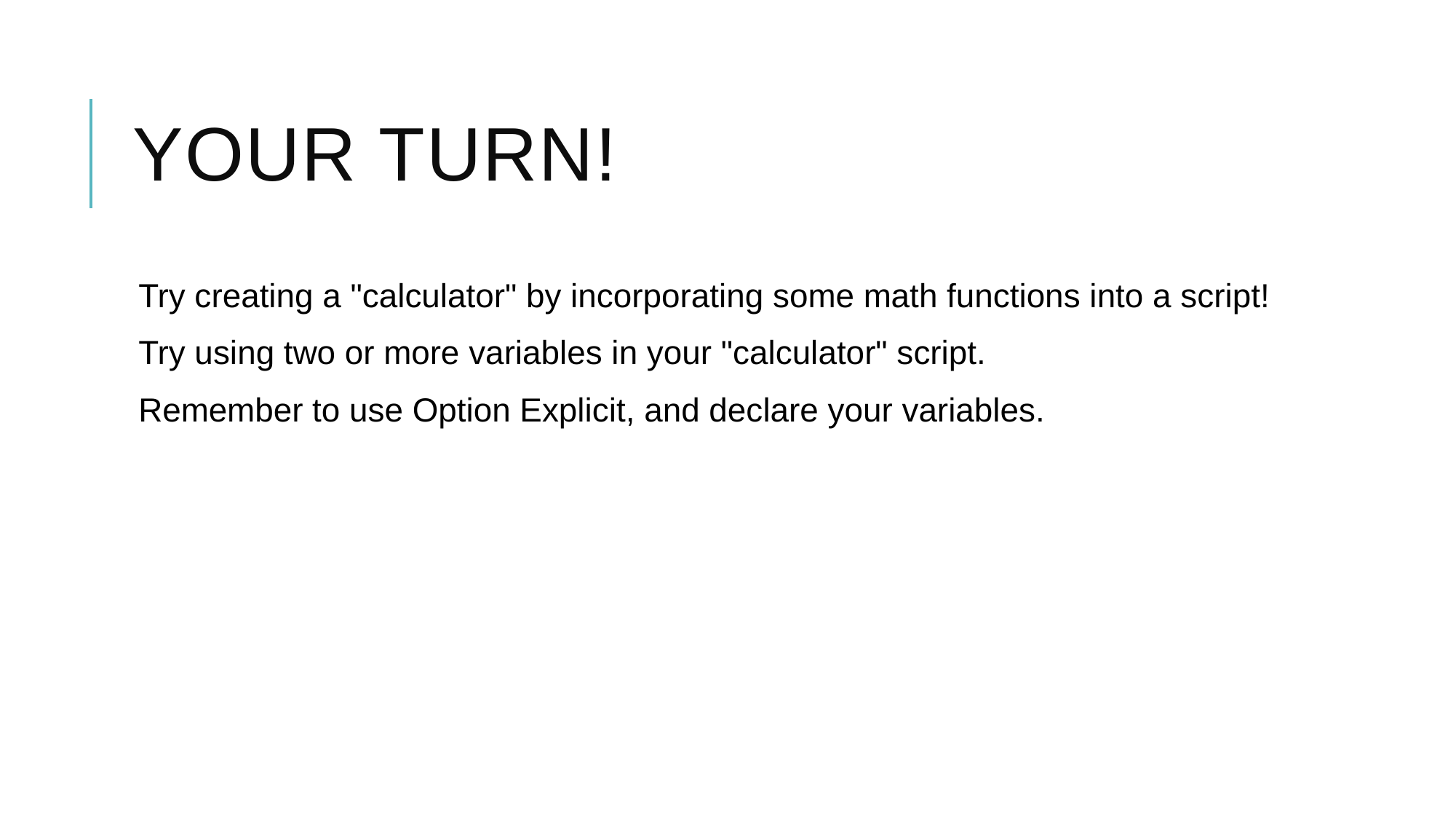

# Your turn!
Try creating a "calculator" by incorporating some math functions into a script!
Try using two or more variables in your "calculator" script.
Remember to use Option Explicit, and declare your variables.